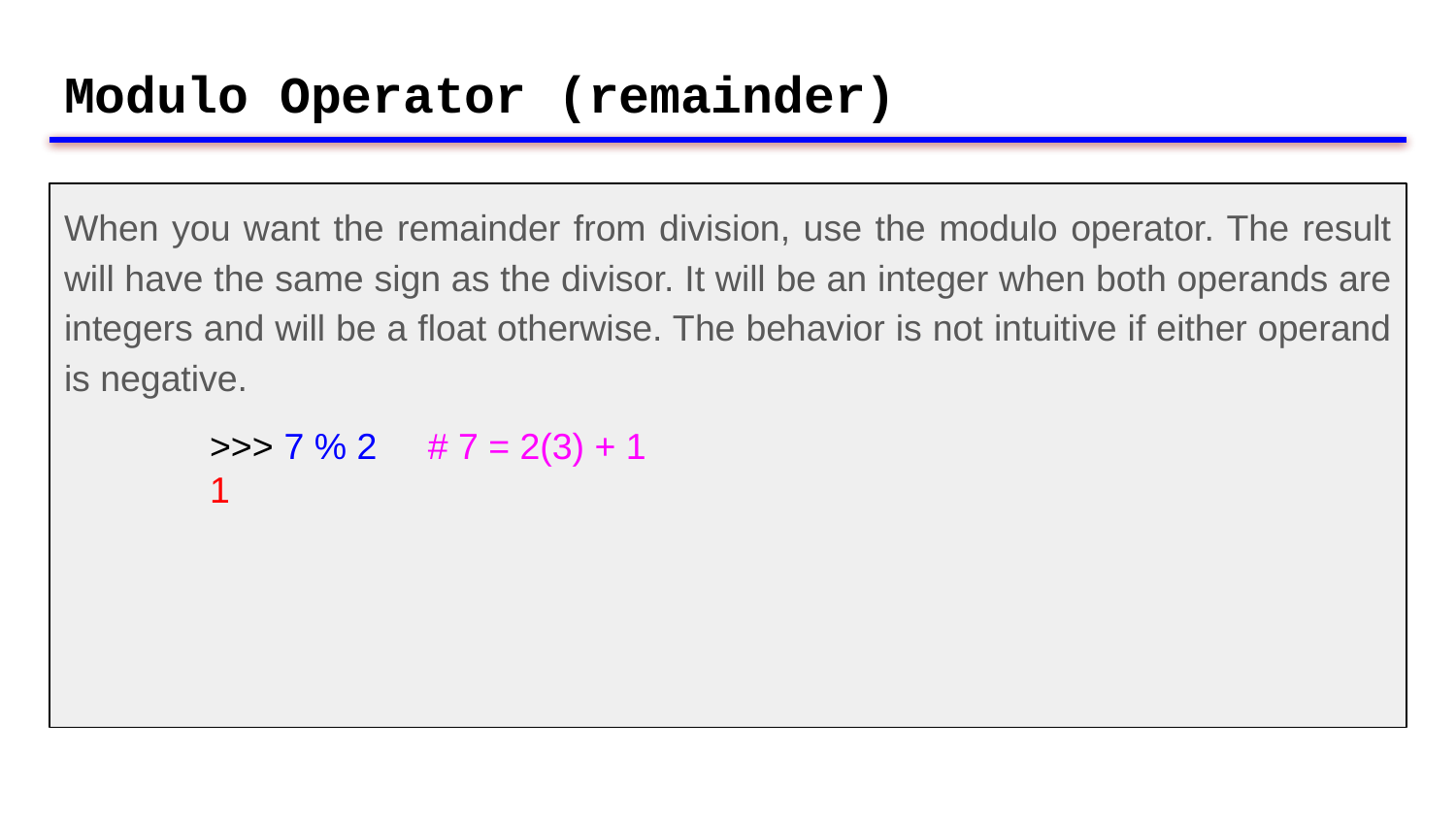

# Modulo Operator (remainder)
When you want the remainder from division, use the modulo operator. The result will have the same sign as the divisor. It will be an integer when both operands are integers and will be a float otherwise. The behavior is not intuitive if either operand is negative.
	>>> 7 % 2     # 7 = 2(3) + 1
	1